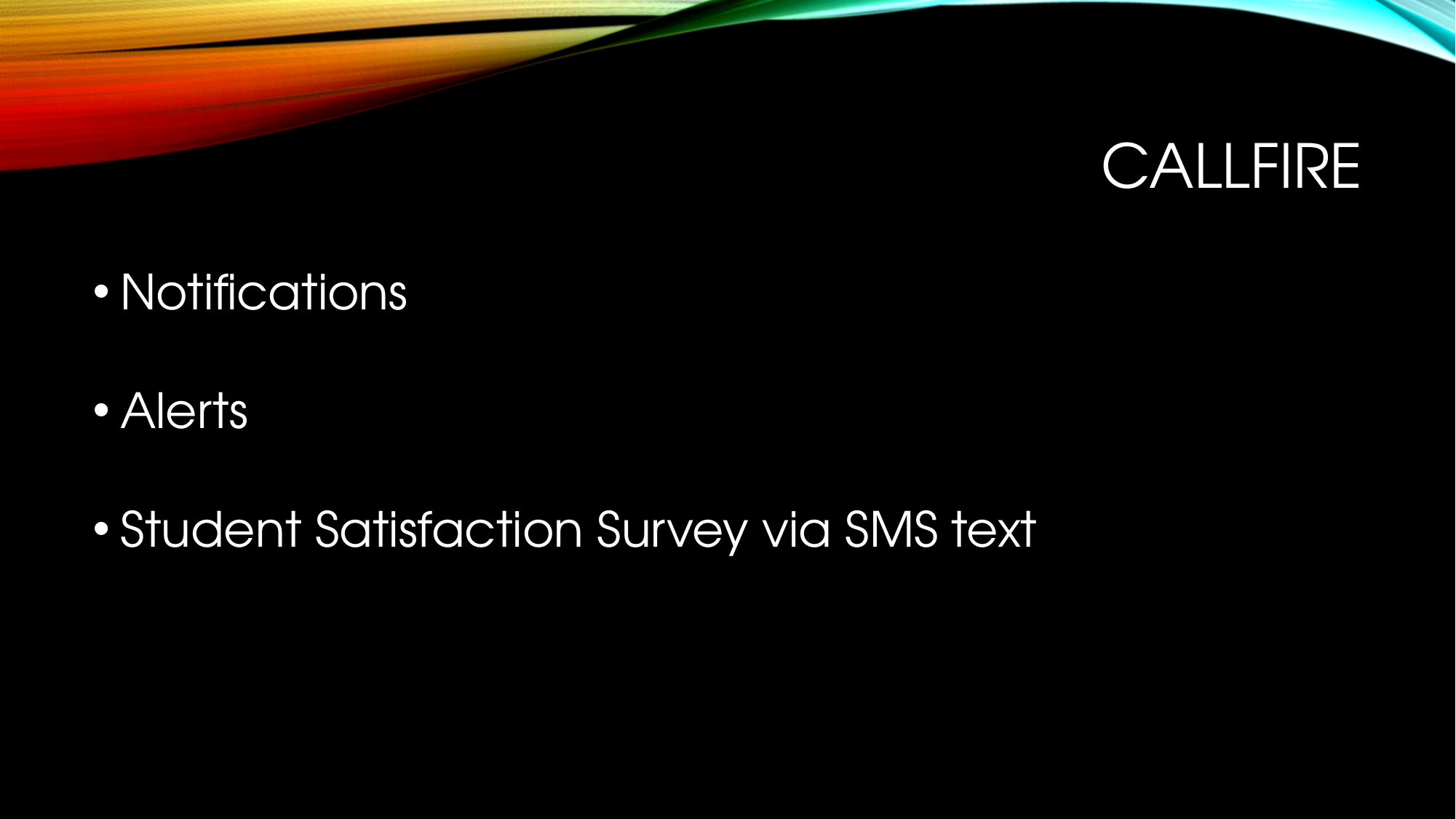

# callfire
Notifications

Alerts

Student Satisfaction Survey via SMS text